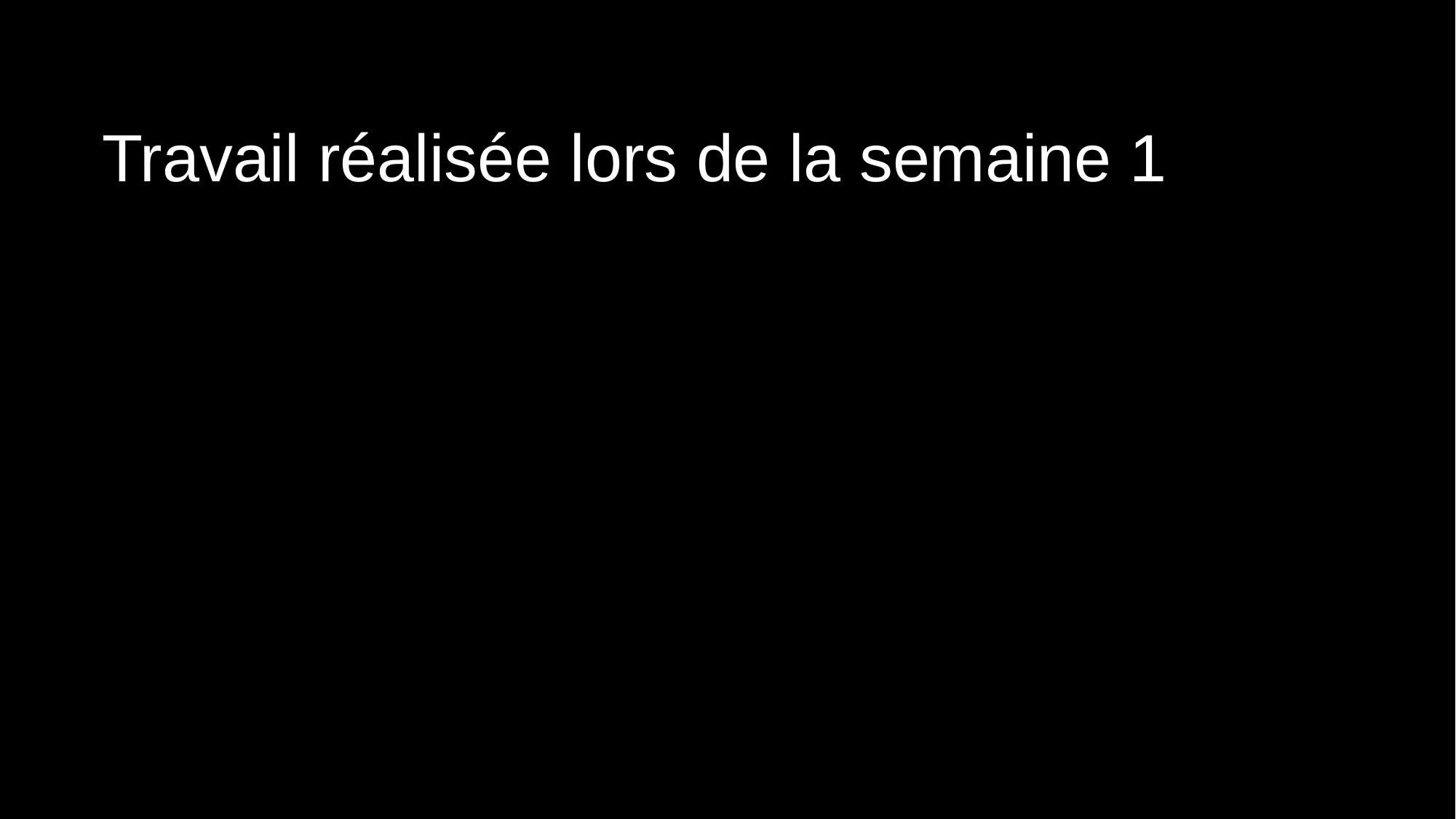

# Travail réalisée lors de la semaine 1